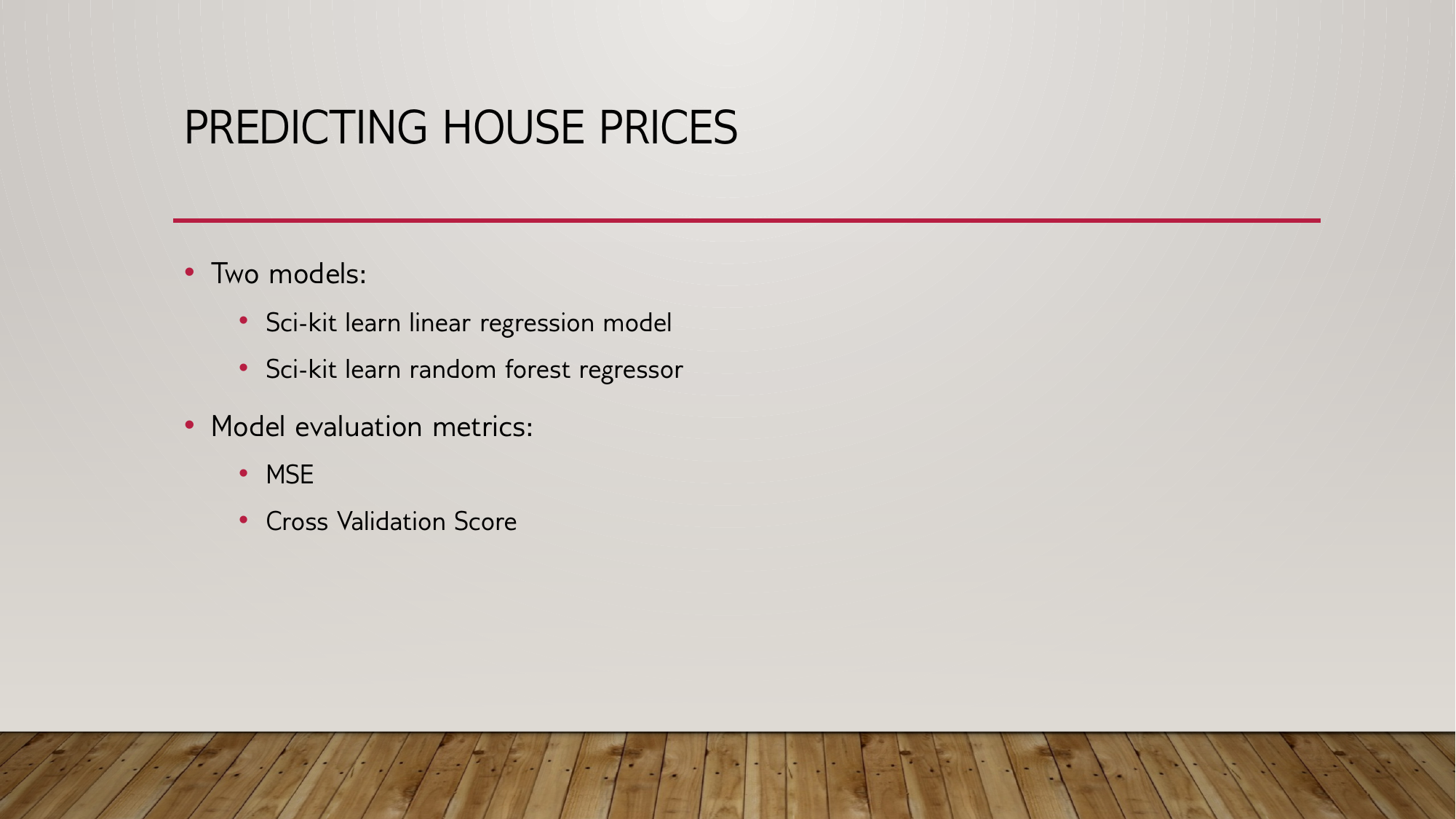

# Predicting House Prices
Two models:
Sci-kit learn linear regression model
Sci-kit learn random forest regressor
Model evaluation metrics:
MSE
Cross Validation Score